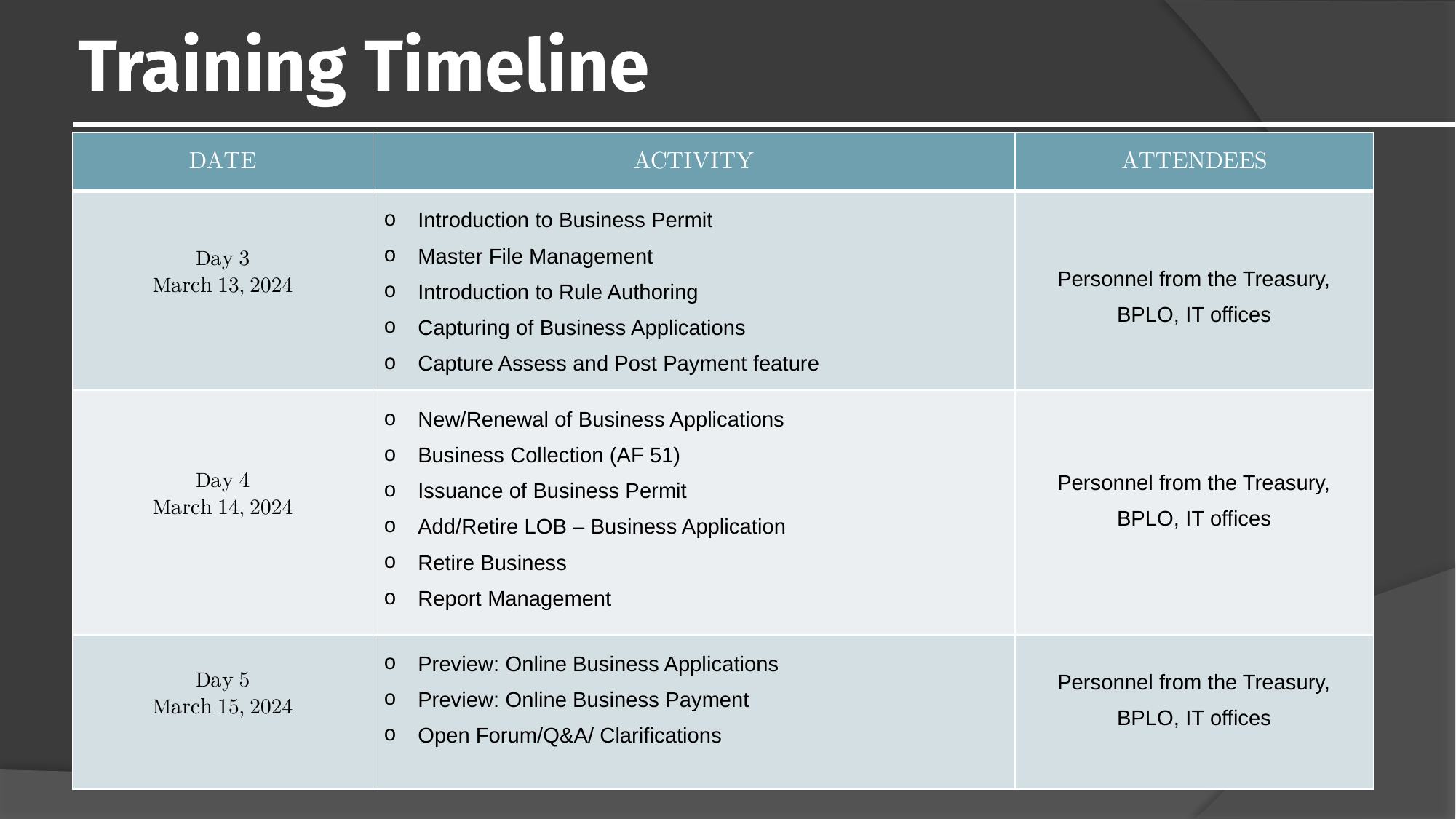

# Training Timeline

| DATE | ACTIVITY | ATTENDEES |
| --- | --- | --- |
| Day 3 March 13, 2024 | Introduction to Business Permit Master File Management Introduction to Rule Authoring Capturing of Business Applications Capture Assess and Post Payment feature | Personnel from the Treasury, BPLO, IT offices |
| Day 4 March 14, 2024 | New/Renewal of Business Applications Business Collection (AF 51) Issuance of Business Permit Add/Retire LOB – Business Application Retire Business Report Management | Personnel from the Treasury, BPLO, IT offices |
| Day 5 March 15, 2024 | Preview: Online Business Applications Preview: Online Business Payment Open Forum/Q&A/ Clarifications | Personnel from the Treasury, BPLO, IT offices |